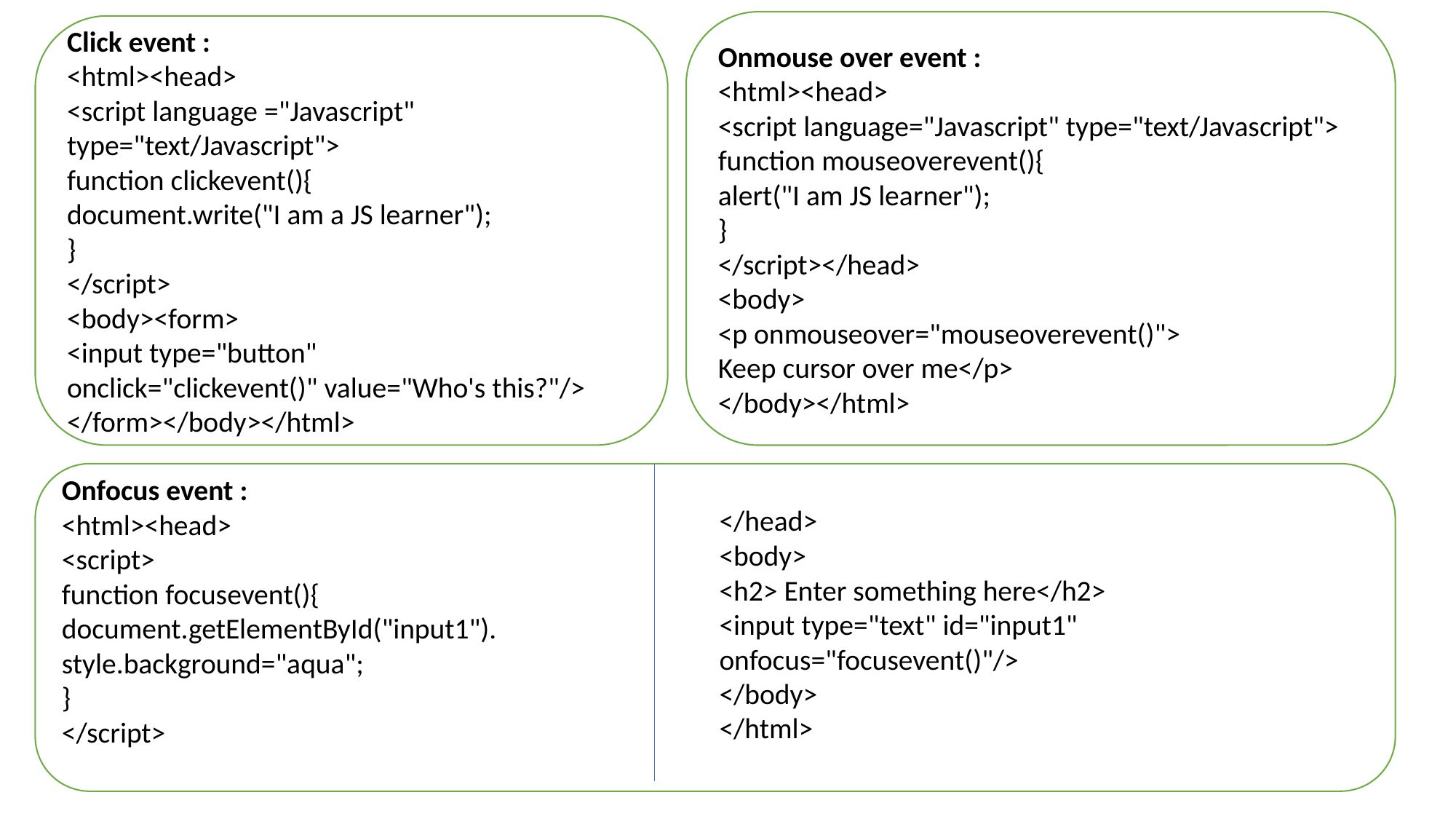

Onmouse over event :
<html><head>
<script language="Javascript" type="text/Javascript">
function mouseoverevent(){
alert("I am JS learner");
}
</script></head>
<body>
<p onmouseover="mouseoverevent()">
Keep cursor over me</p>
</body></html>
Click event :
<html><head>
<script language ="Javascript" type="text/Javascript">
function clickevent(){
document.write("I am a JS learner");
}
</script>
<body><form>
<input type="button"
onclick="clickevent()" value="Who's this?"/>
</form></body></html>
Onfocus event :
<html><head>
<script>
function focusevent(){
document.getElementById("input1").
style.background="aqua";
}
</script>

</head>
<body>
<h2> Enter something here</h2>
<input type="text" id="input1"
onfocus="focusevent()"/>
</body>
</html>